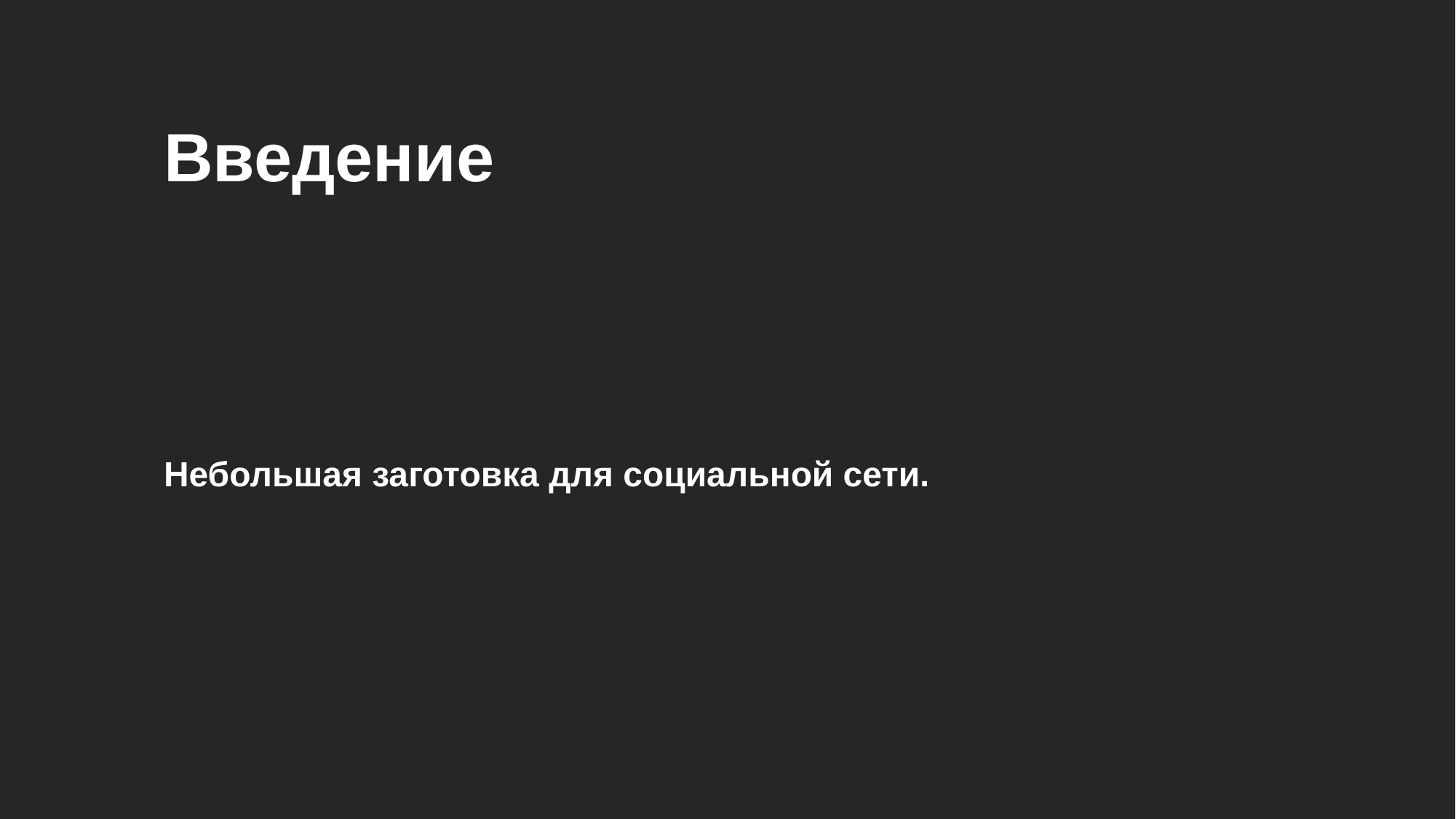

Введение
# Небольшая заготовка для социальной сети.